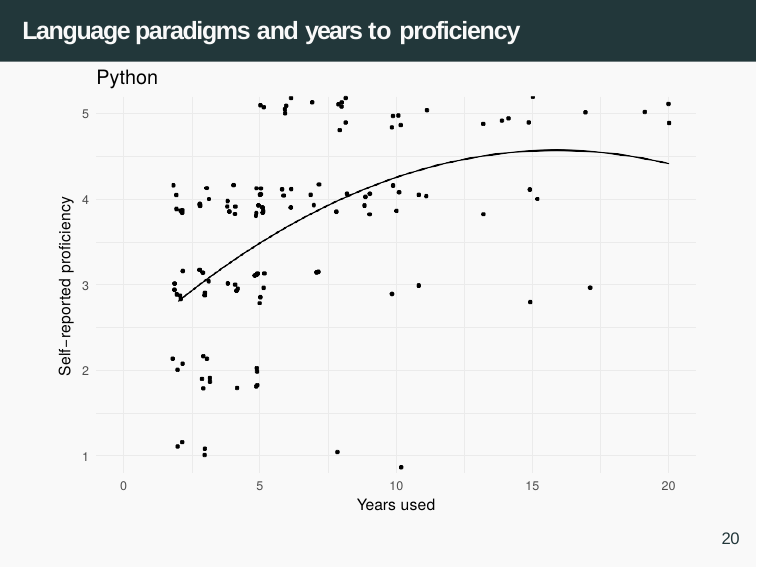

# Language paradigms and years to proficiency
Python

|  |  |  |  |  |  |  |  |  |  |
| --- | --- | --- | --- | --- | --- | --- | --- | --- | --- |
|  |  |  |  |  |  |  |  |  |  |
|  |  |  |  |  |  |  |  |  |  |
|  |  |  |  |  |  |  |  |  |  |
|  |  |  |  |  |  |  |  |  |  |
|  |  |  |  |  |  |  |  |  |  |
|  |  |  |  |  |  |  |  |  |  |
|  |  |  |  |  |  |  |  |  |  |
|  |  |  |  |  |  |  |  |  |  |
|  |  |  |  |  |  |  |  |  |  |

5

4
Self−reported proficiency
3

2

1

10
Years used
0
5
15
20
20